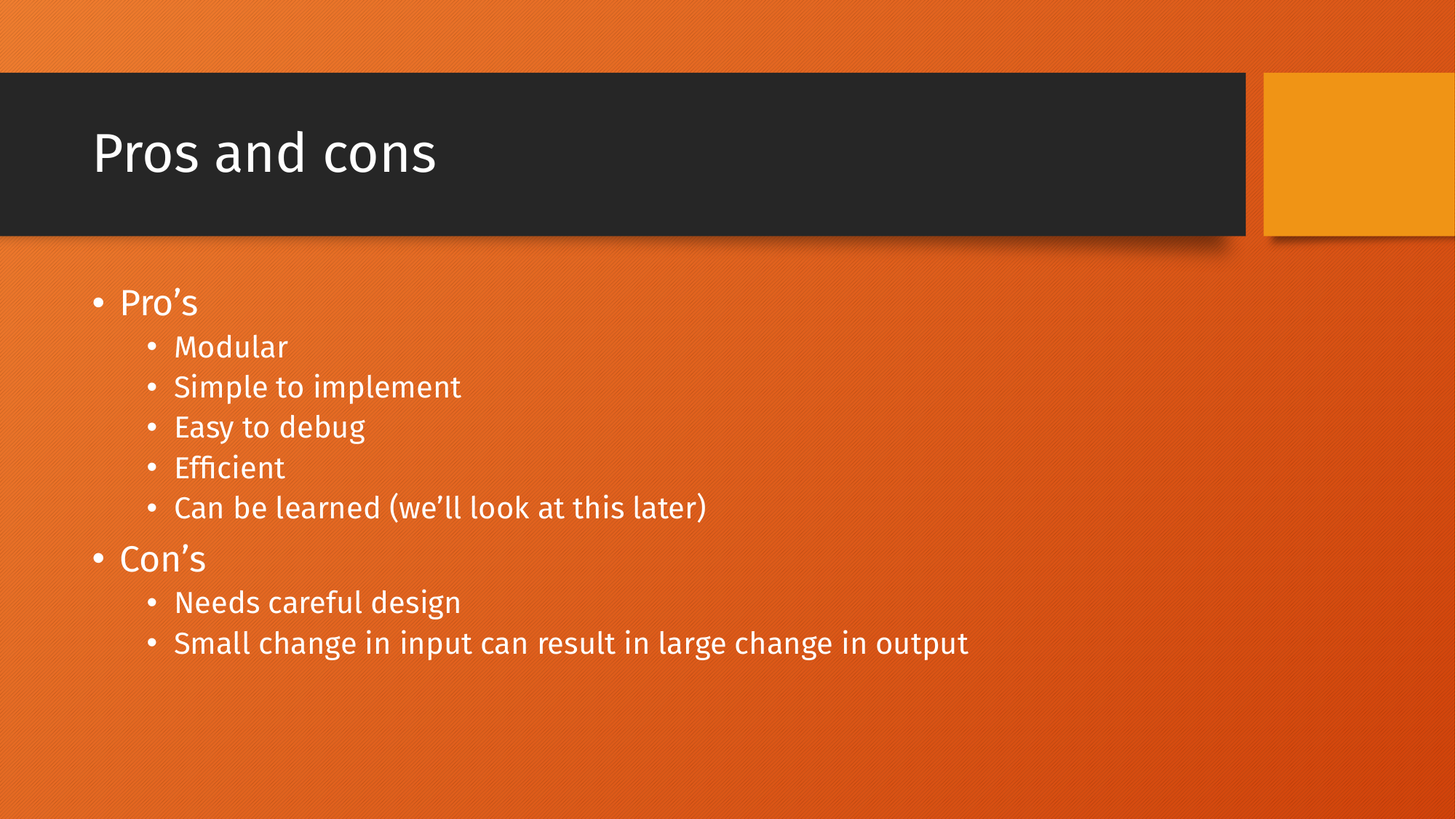

# Pros and cons
Pro’s
Modular
Simple to implement
Easy to debug
Efficient
Can be learned (we’ll look at this later)
Con’s
Needs careful design
Small change in input can result in large change in output